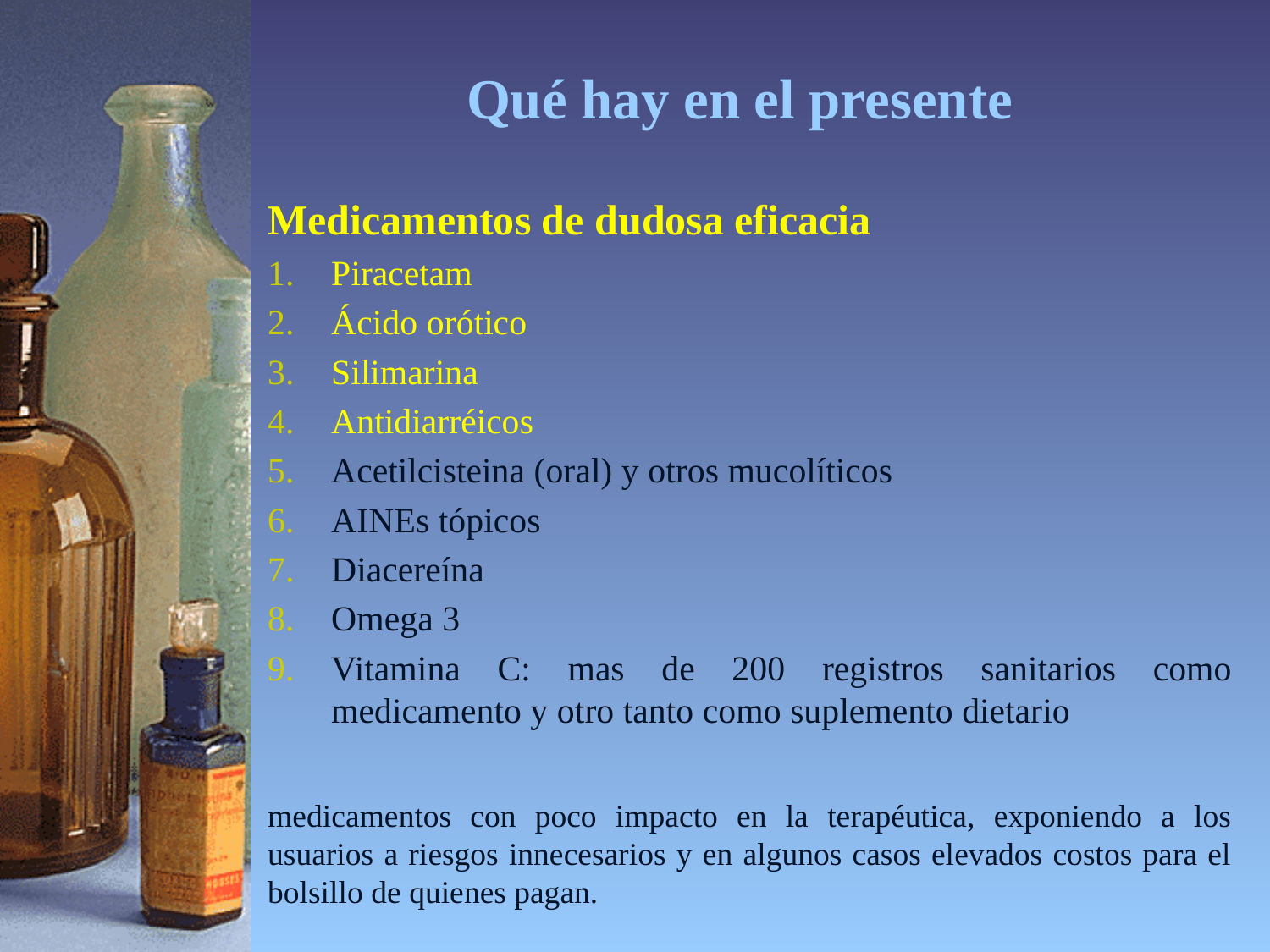

Qué hay en el presente
Medicamentos de dudosa eficacia
Piracetam
Ácido orótico
Silimarina
Antidiarréicos
Acetilcisteina (oral) y otros mucolíticos
AINEs tópicos
Diacereína
Omega 3
Vitamina C: mas de 200 registros sanitarios como medicamento y otro tanto como suplemento dietario

medicamentos con poco impacto en la terapéutica, exponiendo a los usuarios a riesgos innecesarios y en algunos casos elevados costos para el bolsillo de quienes pagan.